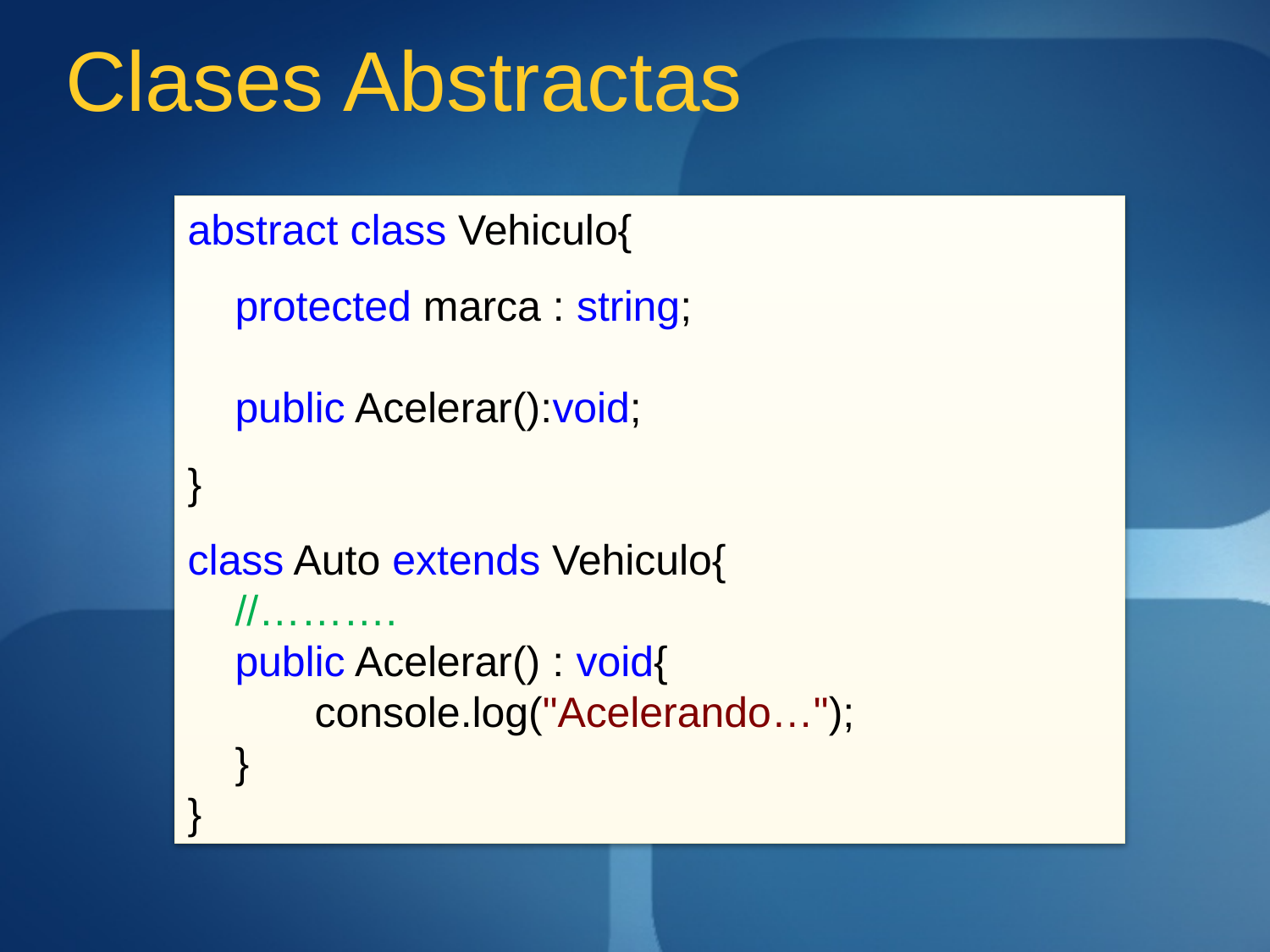

# Clases Abstractas
abstract class Vehiculo{

    protected marca : string;

    public Acelerar():void;

}

class Auto extends Vehiculo{
    //……….
    public Acelerar() : void{
	console.log("Acelerando…");
    }
}